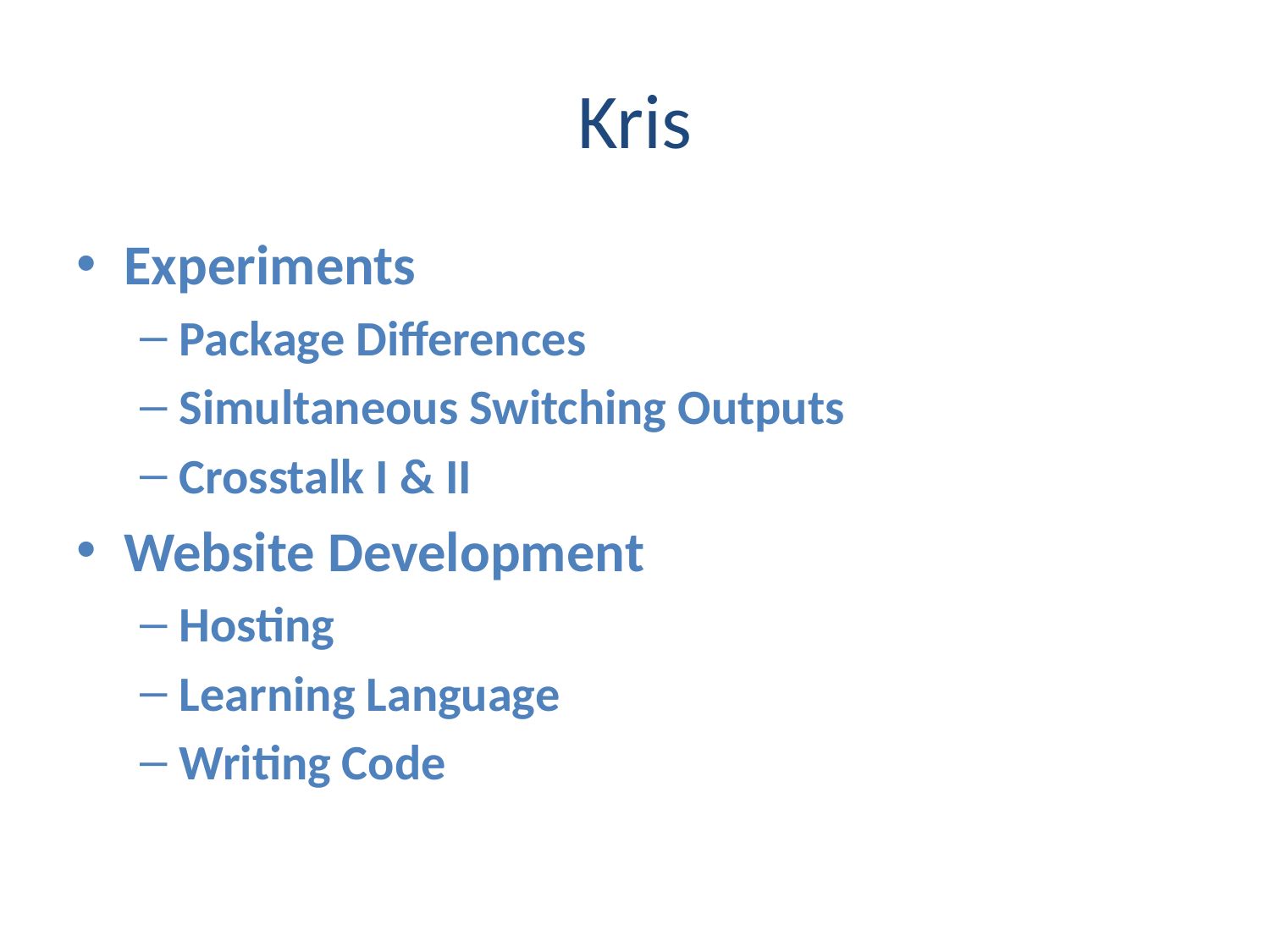

# Kris
Experiments
Package Differences
Simultaneous Switching Outputs
Crosstalk I & II
Website Development
Hosting
Learning Language
Writing Code